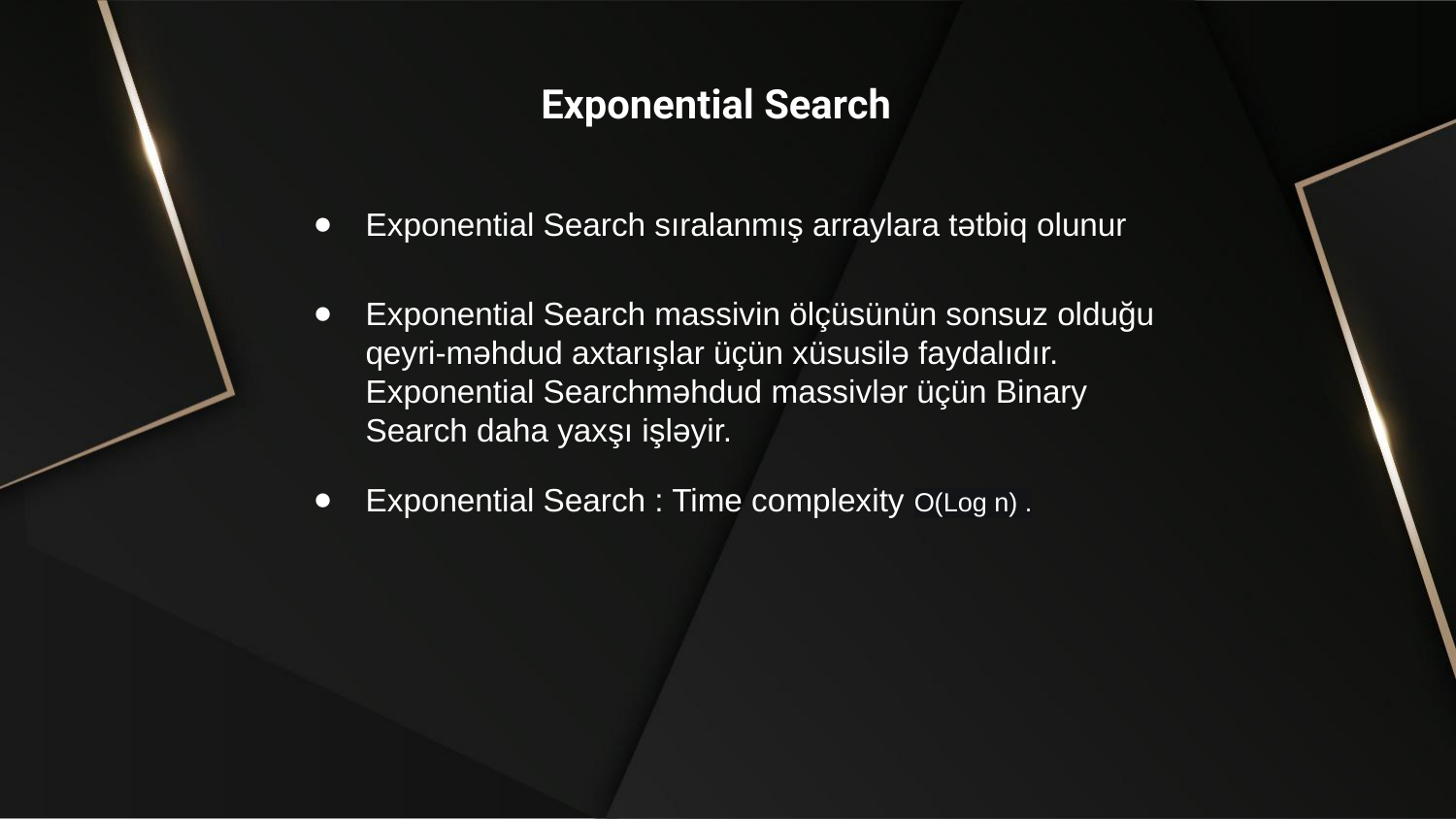

Exponential Search
Exponential Search sıralanmış arraylara tətbiq olunur
Exponential Search massivin ölçüsünün sonsuz olduğu qeyri-məhdud axtarışlar üçün xüsusilə faydalıdır. Exponential Searchməhdud massivlər üçün Binary Search daha yaxşı işləyir.
Exponential Search : Time complexity O(Log n) .